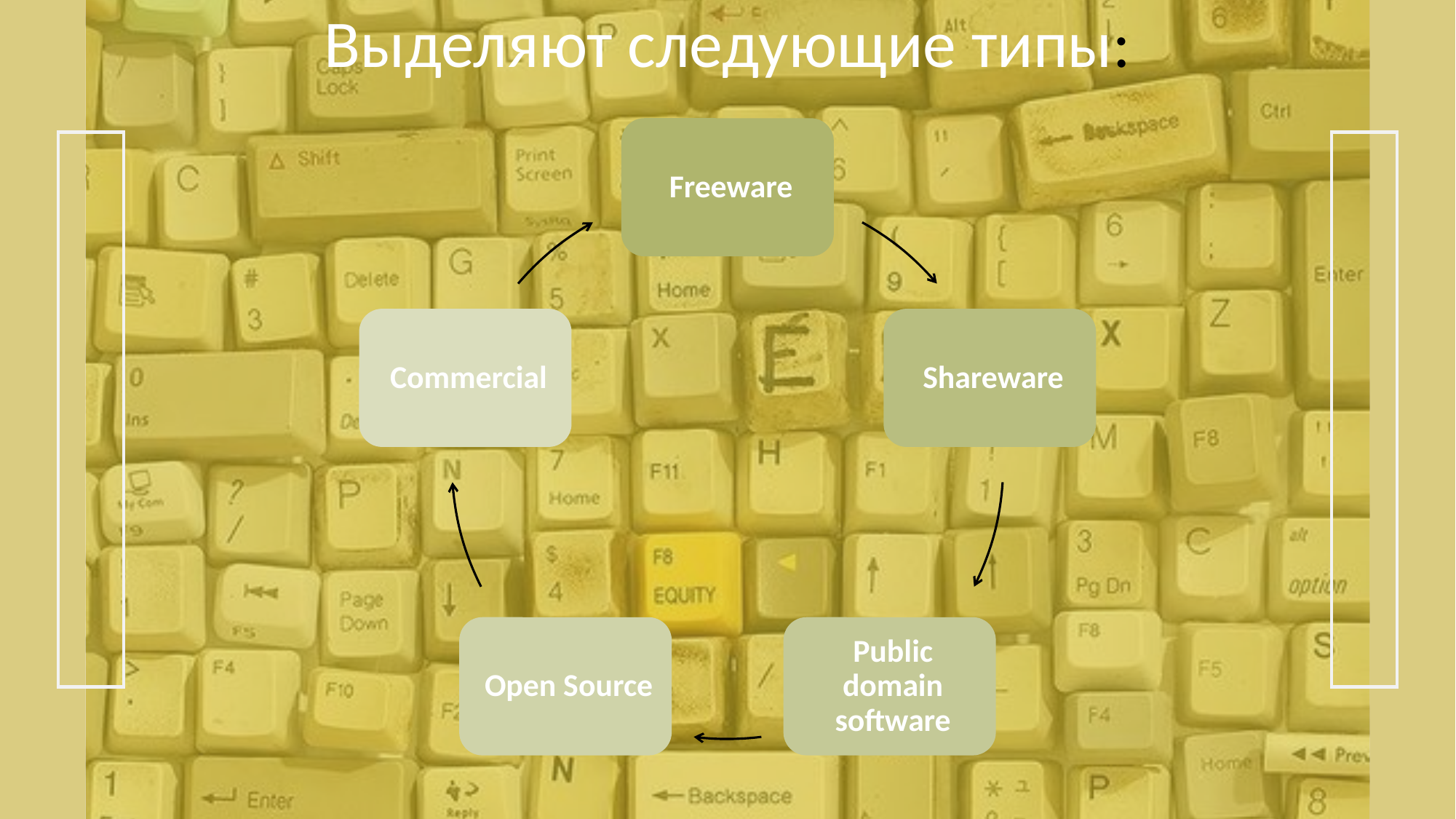

# Выделяют следующие типы:
Freeware
Shareware
Public domain software
Open Source
Commercial